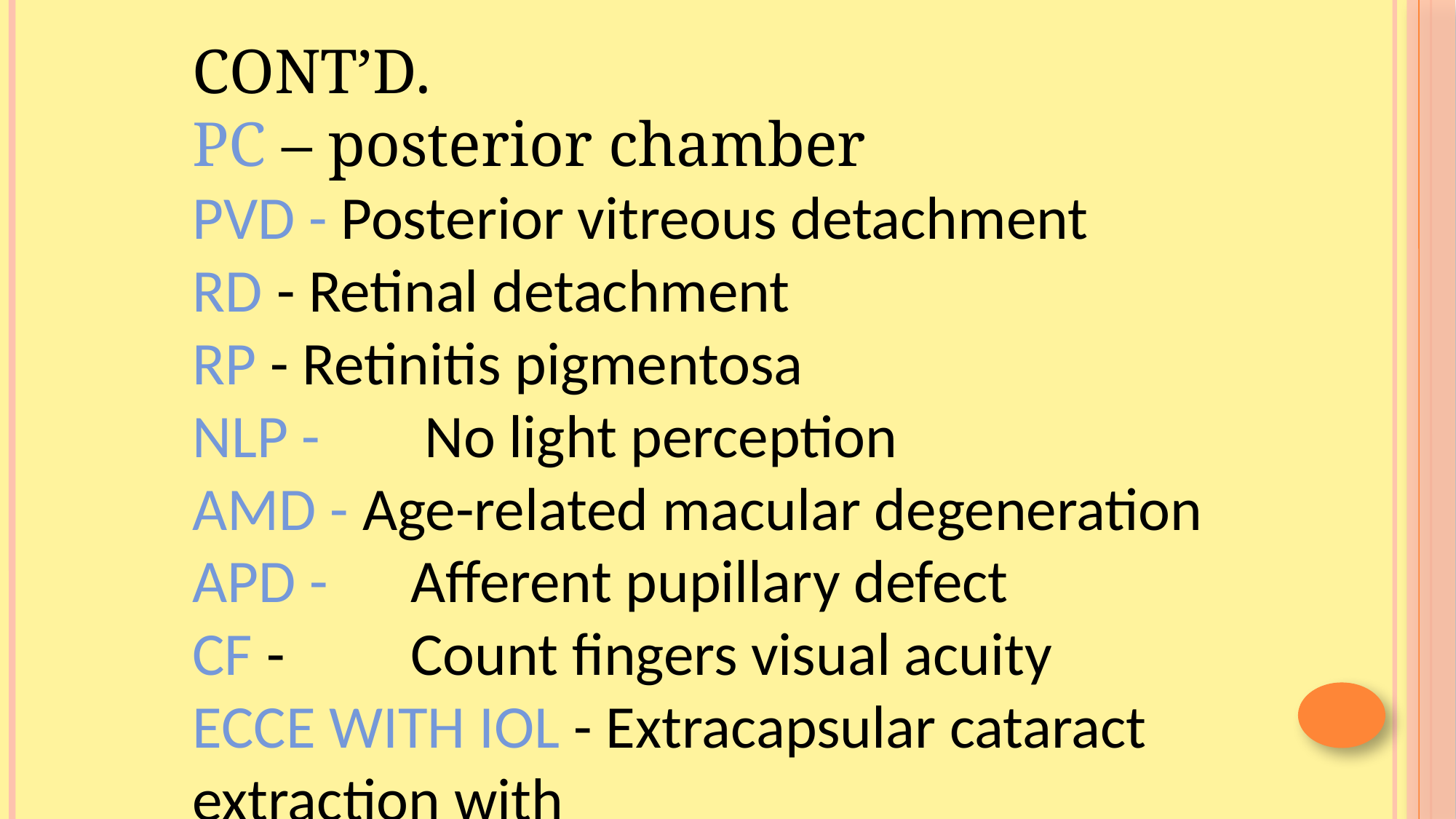

CONT’D.
PC – posterior chamber
PVD - Posterior vitreous detachment
RD - Retinal detachment
RP - Retinitis pigmentosa
NLP -	 No light perception
AMD - Age-related macular degeneration
APD - 	Afferent pupillary defect
CF -  	Count fingers visual acuity
ECCE WITH IOL - Extracapsular cataract extraction with
			intraocular lens implantation